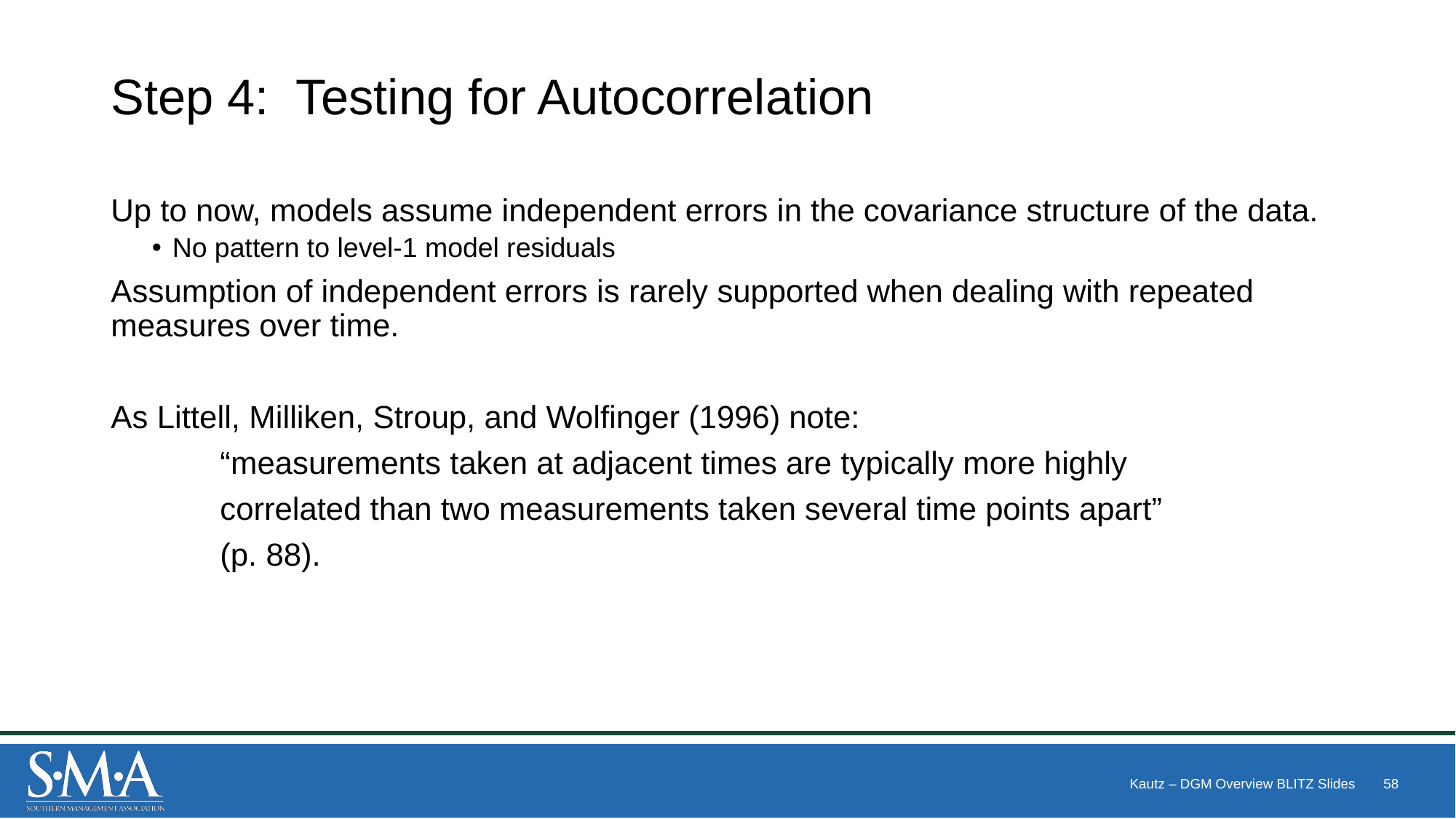

# Step 4:  Testing for Autocorrelation
Up to now, models assume independent errors in the covariance structure of the data.
No pattern to level-1 model residuals
Assumption of independent errors is rarely supported when dealing with repeated measures over time.

As Littell, Milliken, Stroup, and Wolfinger (1996) note:
	“measurements taken at adjacent times are typically more highly
	correlated than two measurements taken several time points apart”
	(p. 88).

Kautz – DGM Overview BLITZ Slides
58